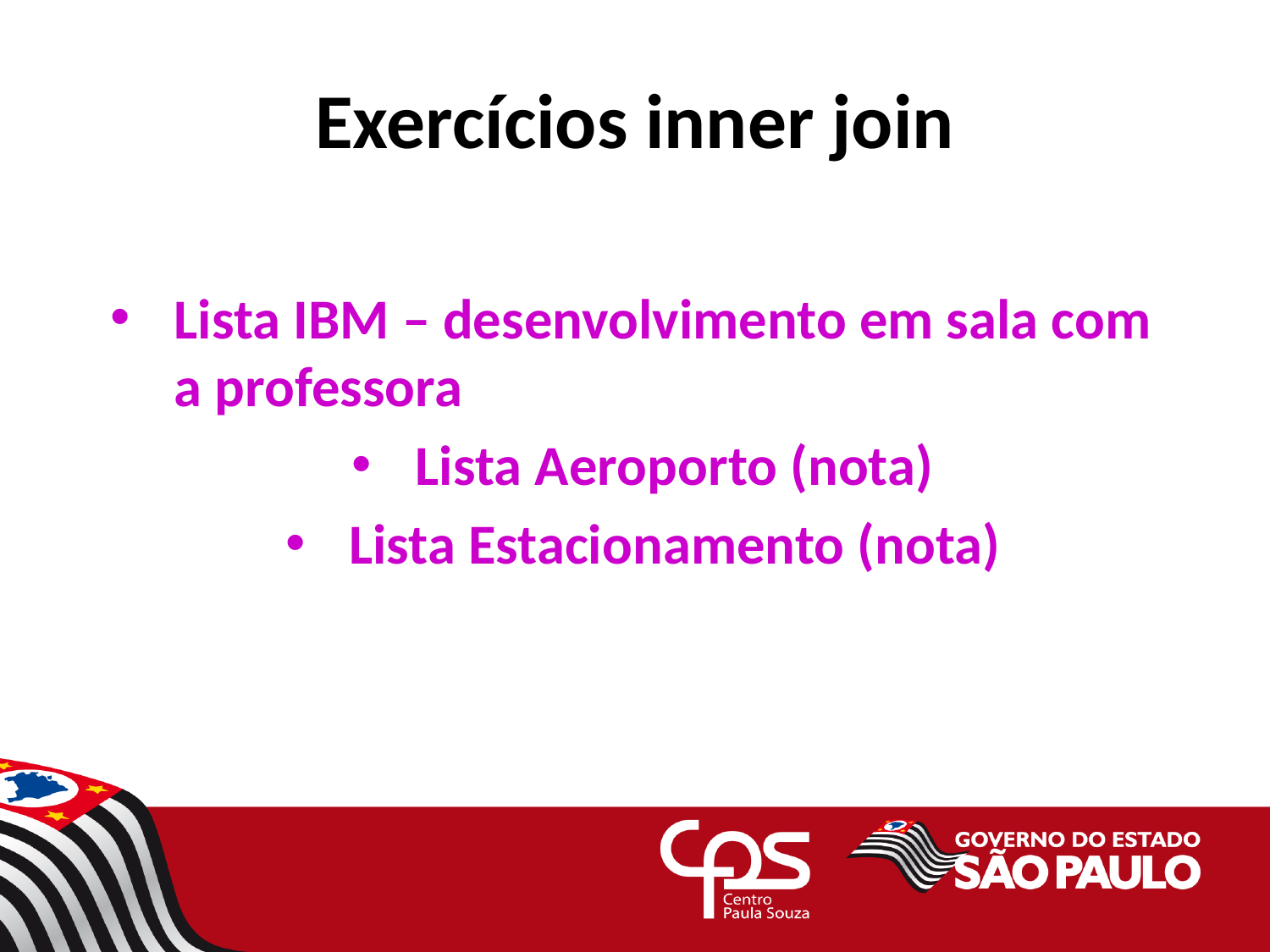

# Exercícios inner join
Lista IBM – desenvolvimento em sala com a professora
Lista Aeroporto (nota)
Lista Estacionamento (nota)